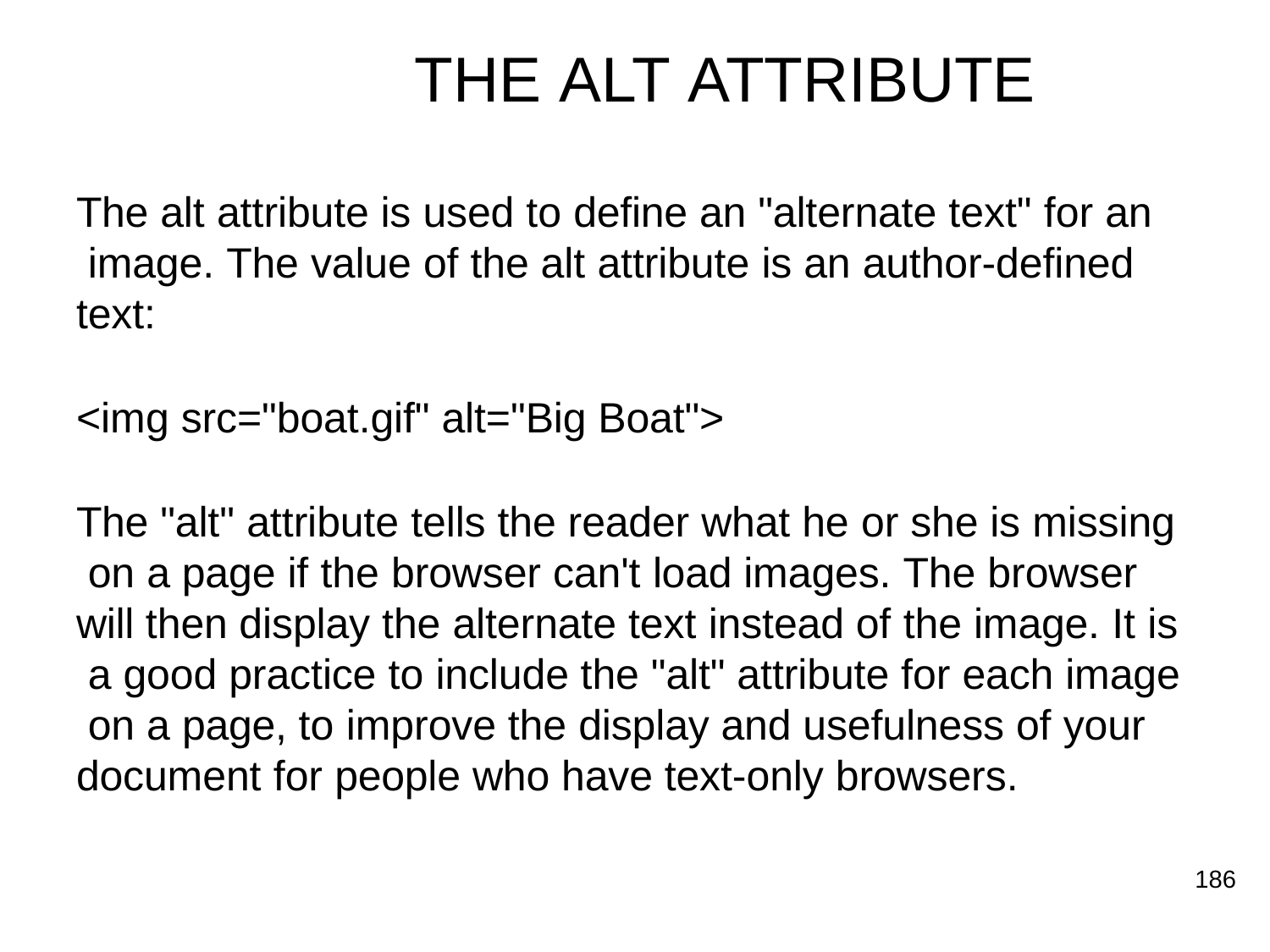

# THE ALT ATTRIBUTE
The alt attribute is used to define an "alternate text" for an  image. The value of the alt attribute is an author-defined  text:

<img src="boat.gif" alt="Big Boat">

The "alt" attribute tells the reader what he or she is missing  on a page if the browser can't load images. The browser  will then display the alternate text instead of the image. It is  a good practice to include the "alt" attribute for each image  on a page, to improve the display and usefulness of your  document for people who have text-only browsers.
186